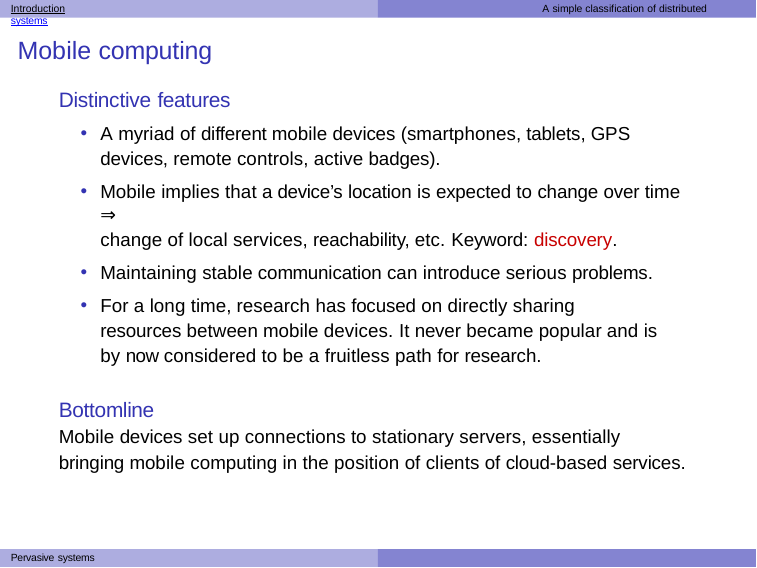

Introduction	A simple classification of distributed systems
# Mobile computing
Distinctive features
A myriad of different mobile devices (smartphones, tablets, GPS devices, remote controls, active badges).
Mobile implies that a device’s location is expected to change over time ⇒
change of local services, reachability, etc. Keyword: discovery.
Maintaining stable communication can introduce serious problems.
For a long time, research has focused on directly sharing resources between mobile devices. It never became popular and is by now considered to be a fruitless path for research.

Bottomline
Mobile devices set up connections to stationary servers, essentially bringing mobile computing in the position of clients of cloud-based services.

Pervasive systems